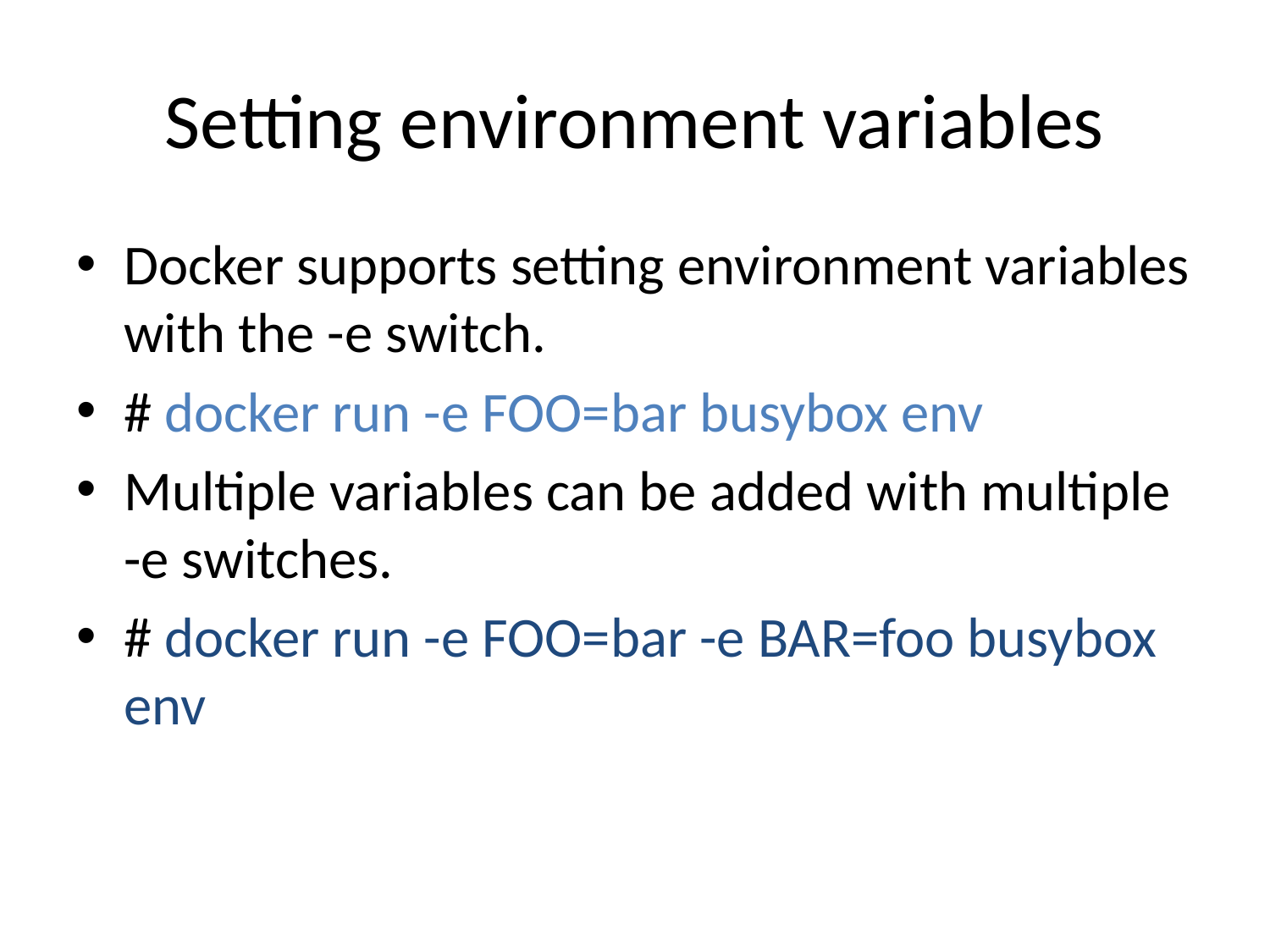

# Setting environment variables
Docker supports setting environment variables with the -e switch.
# docker run -e FOO=bar busybox env
Multiple variables can be added with multiple -e switches.
# docker run -e FOO=bar -e BAR=foo busybox env